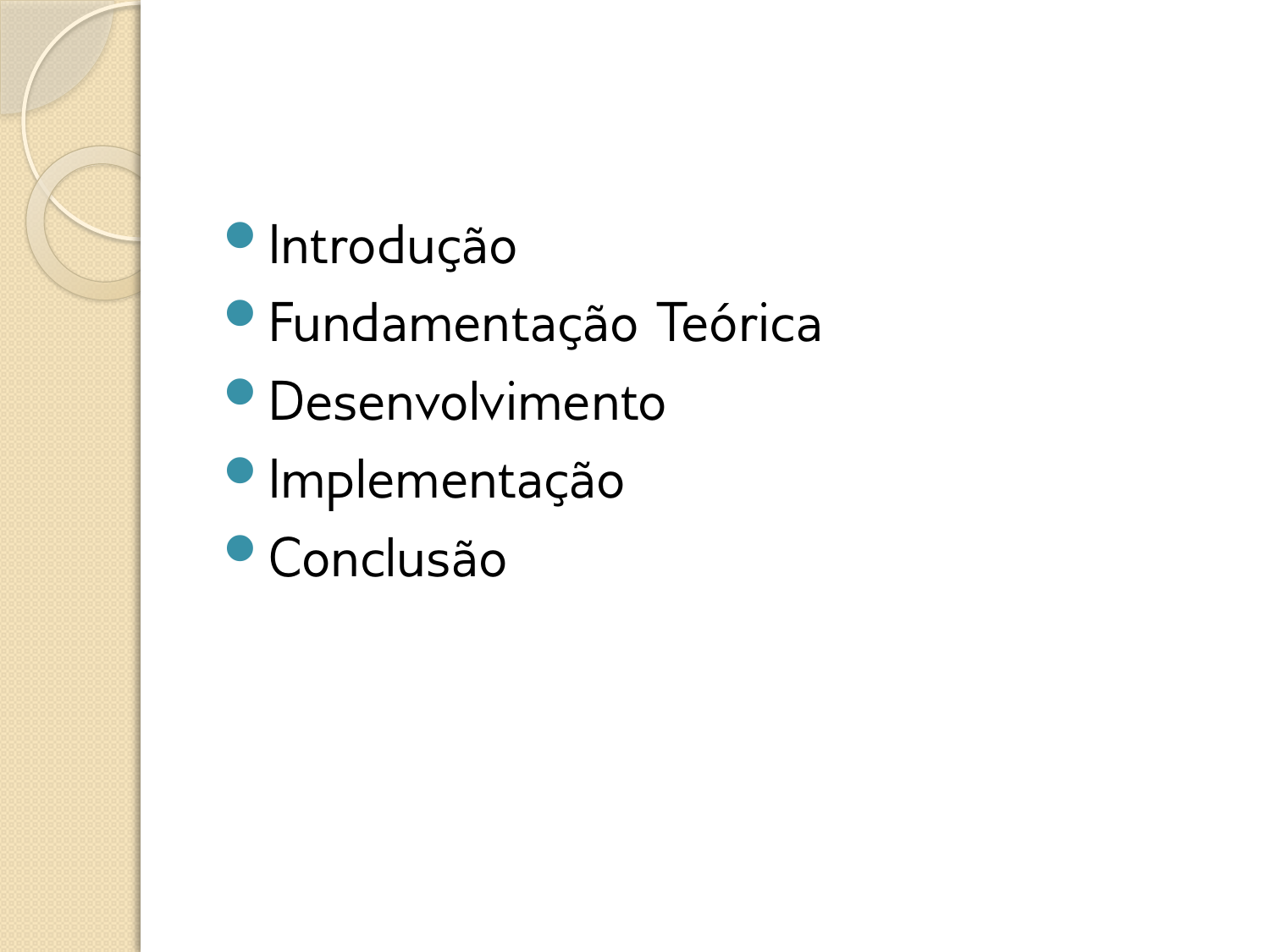

#
Introdução
Fundamentação Teórica
Desenvolvimento
Implementação
Conclusão